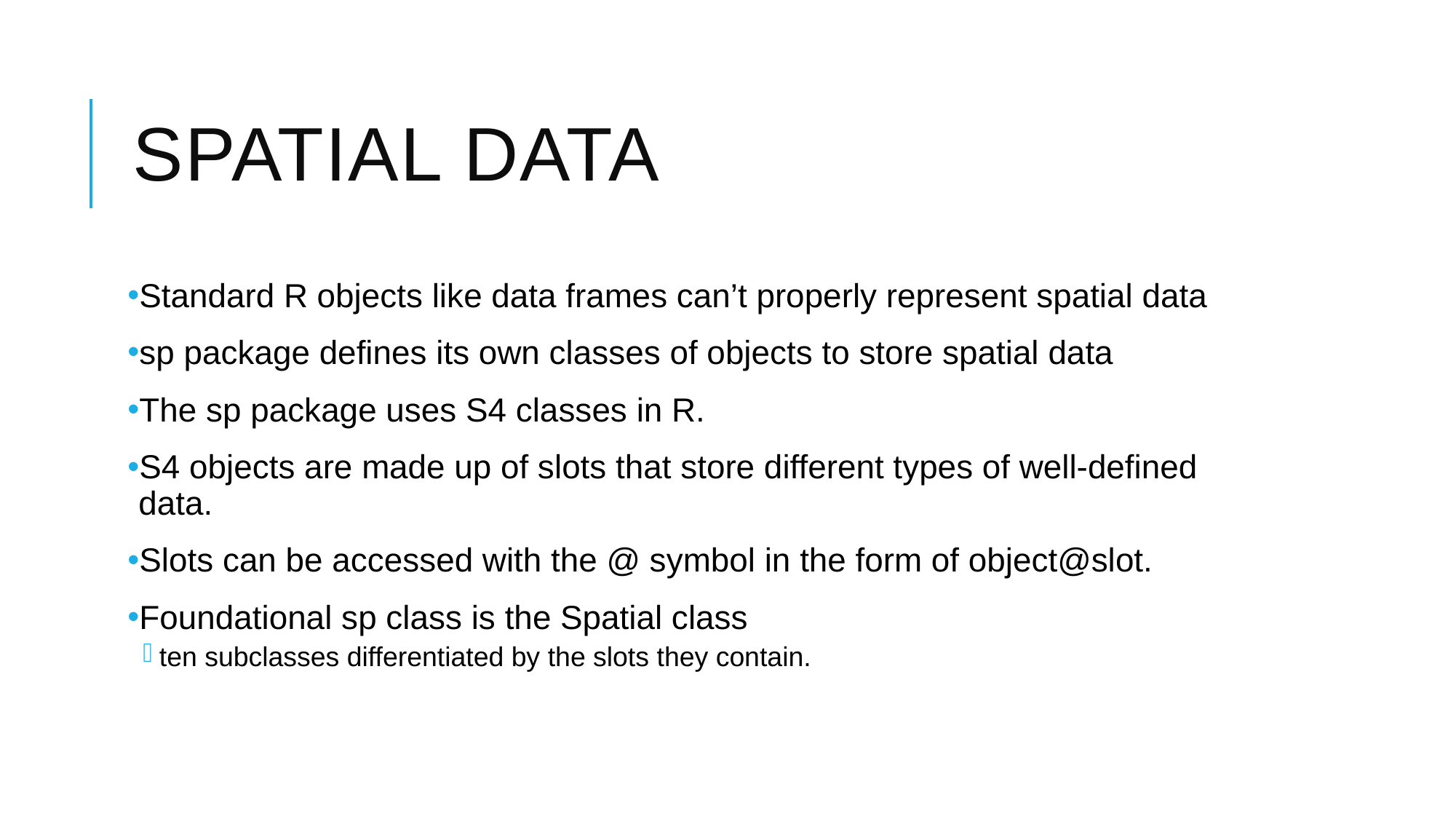

# Spatial Data
Standard R objects like data frames can’t properly represent spatial data
sp package defines its own classes of objects to store spatial data
The sp package uses S4 classes in R.
S4 objects are made up of slots that store different types of well-defined data.
Slots can be accessed with the @ symbol in the form of object@slot.
Foundational sp class is the Spatial class
ten subclasses differentiated by the slots they contain.